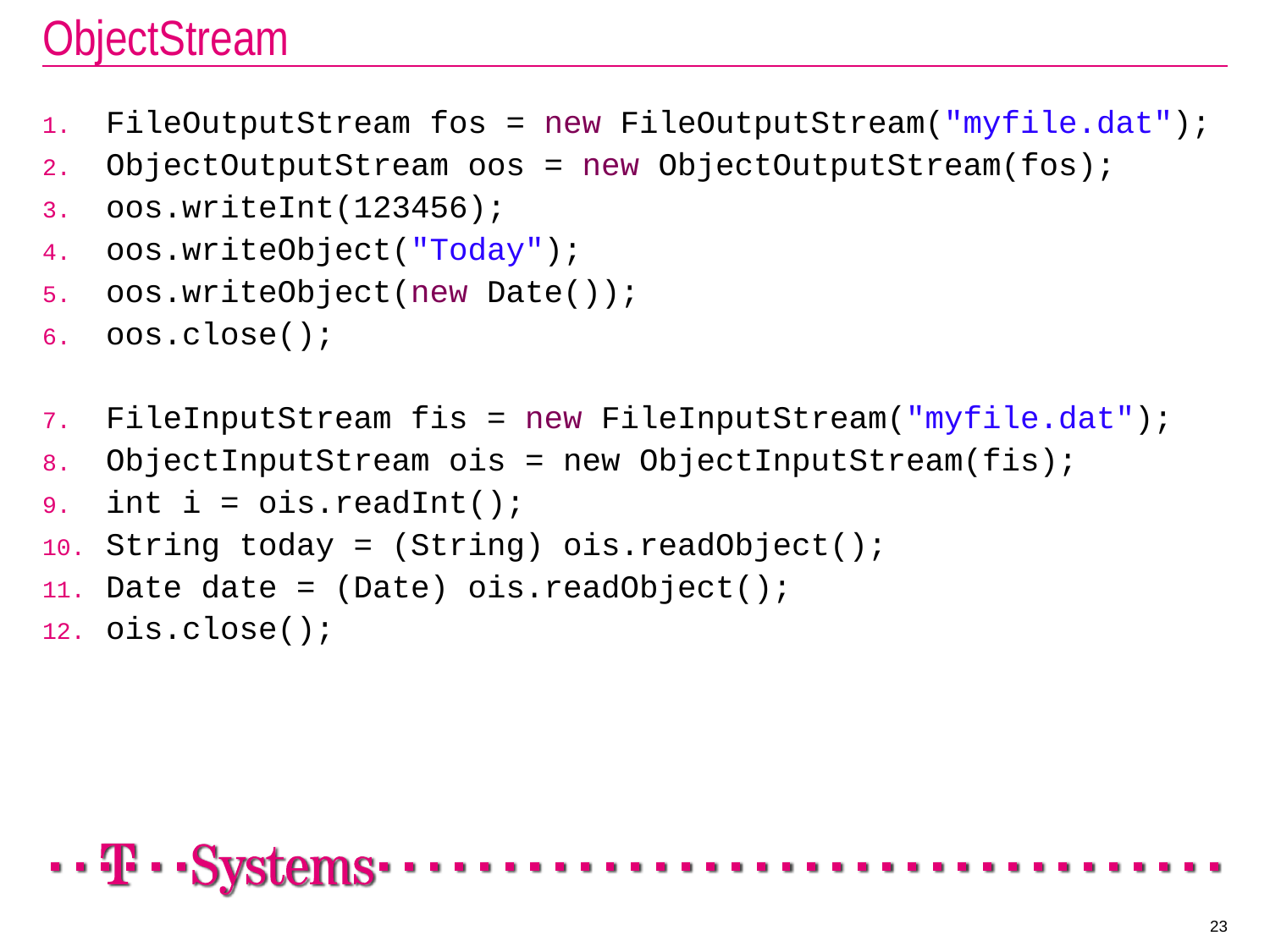

# ObjectStream
FileOutputStream fos = new FileOutputStream("myfile.dat");
ObjectOutputStream oos = new ObjectOutputStream(fos);
oos.writeInt(123456);
oos.writeObject("Today");
oos.writeObject(new Date());
oos.close();

FileInputStream fis = new FileInputStream("myfile.dat");
ObjectInputStream ois = new ObjectInputStream(fis);
int i = ois.readInt();
String today = (String) ois.readObject();
Date date = (Date) ois.readObject();
ois.close();
23